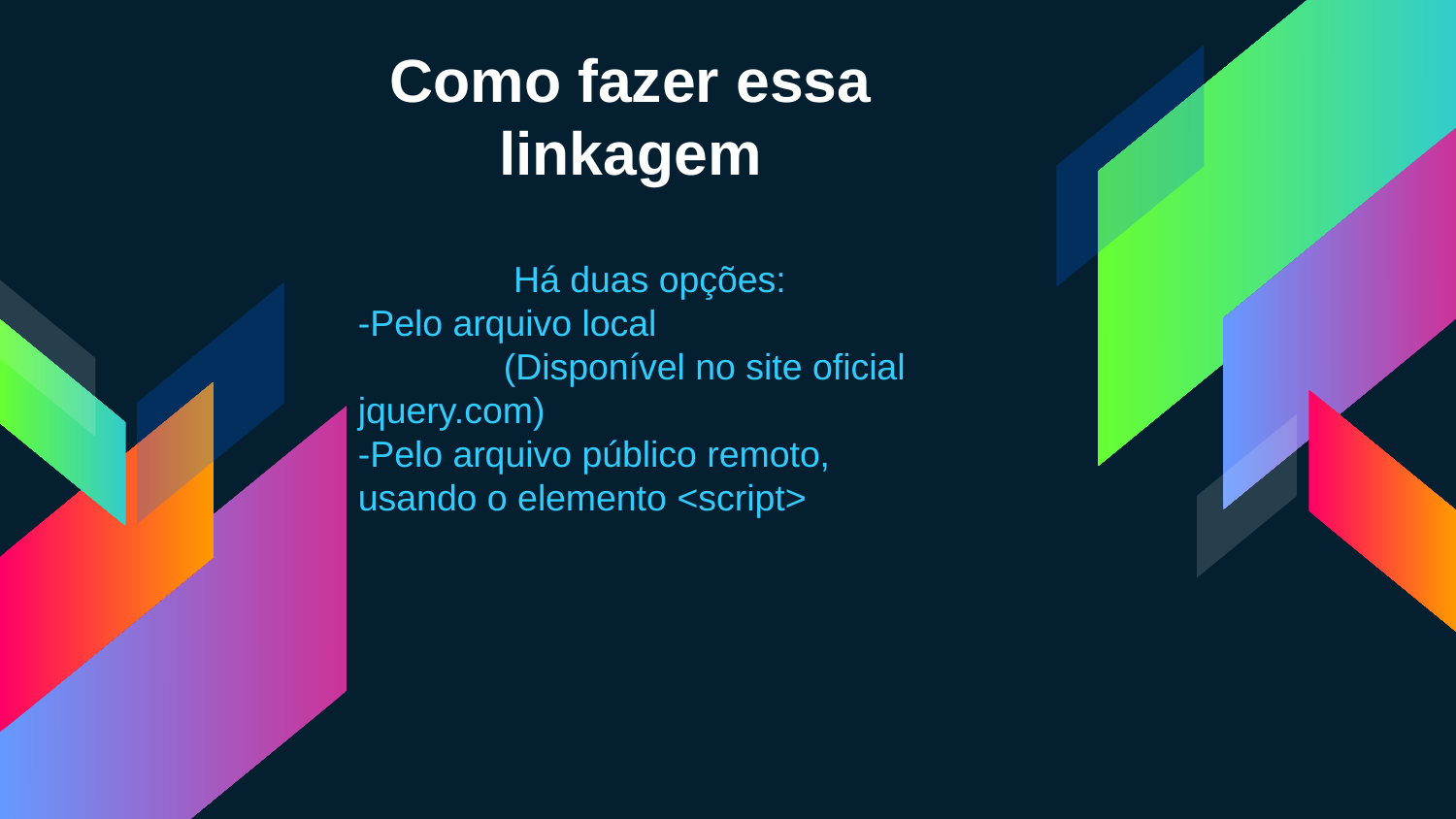

# Como fazer essa linkagem
Há duas opções:
-Pelo arquivo local
	(Disponível no site oficial jquery.com)
-Pelo arquivo público remoto, usando o elemento <script>